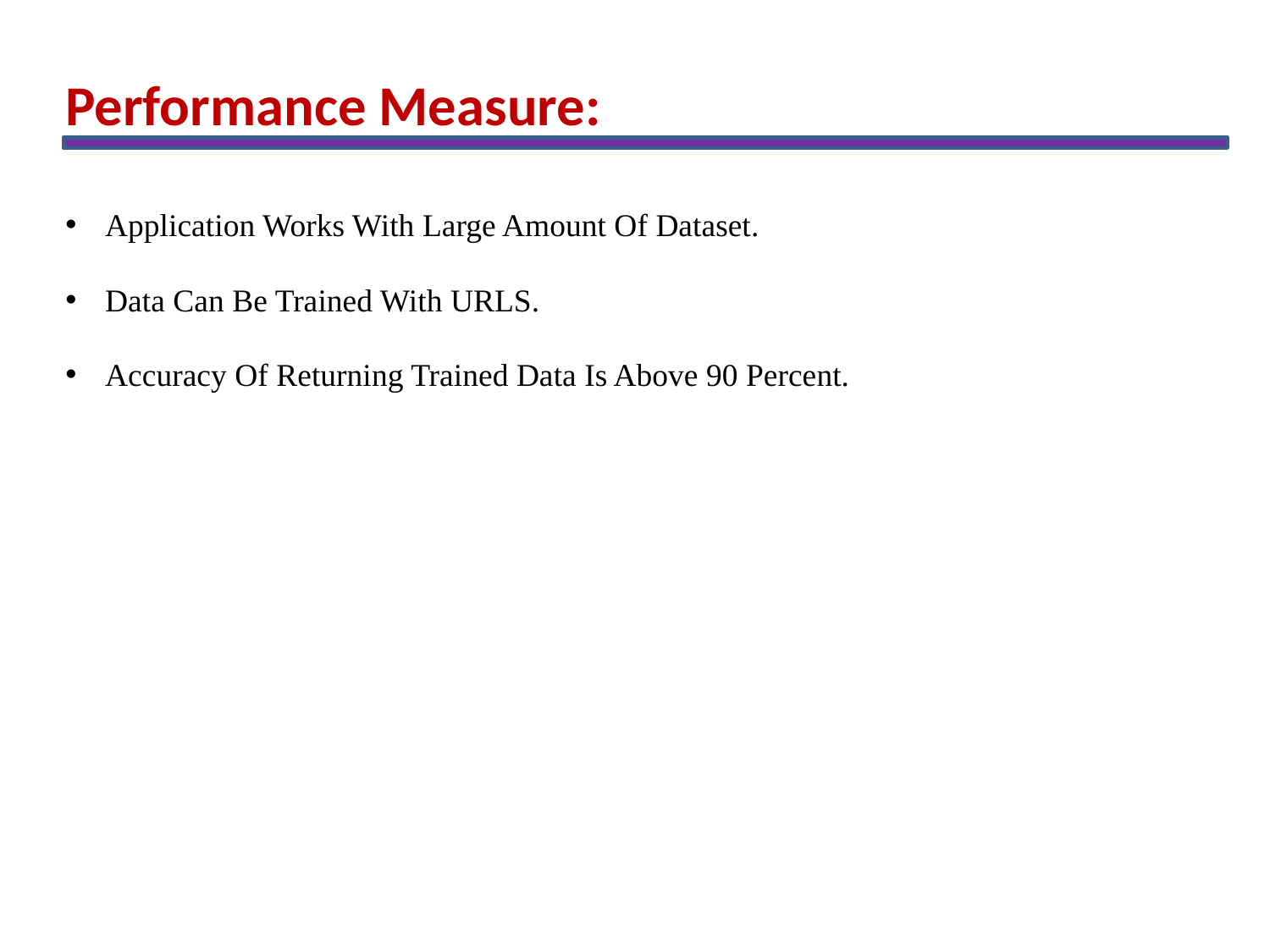

Performance Measure:

Application Works With Large Amount Of Dataset.
Data Can Be Trained With URLS.
Accuracy Of Returning Trained Data Is Above 90 Percent.